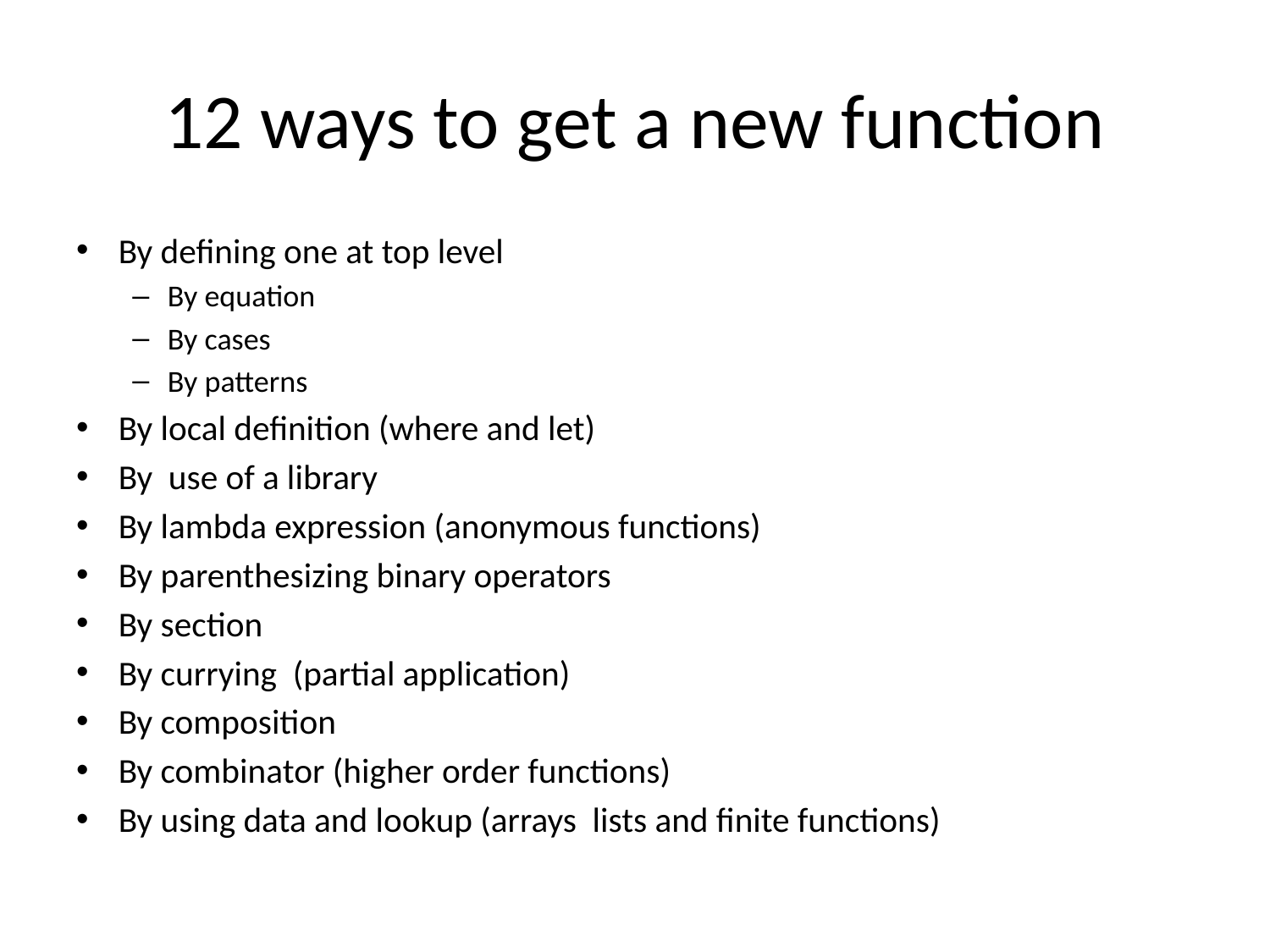

# 12 ways to get a new function
By defining one at top level
By equation
By cases
By patterns
By local definition (where and let)
By  use of a library
By lambda expression (anonymous functions)
By parenthesizing binary operators
By section
By currying  (partial application)
By composition
By combinator (higher order functions)
By using data and lookup (arrays  lists and finite functions)